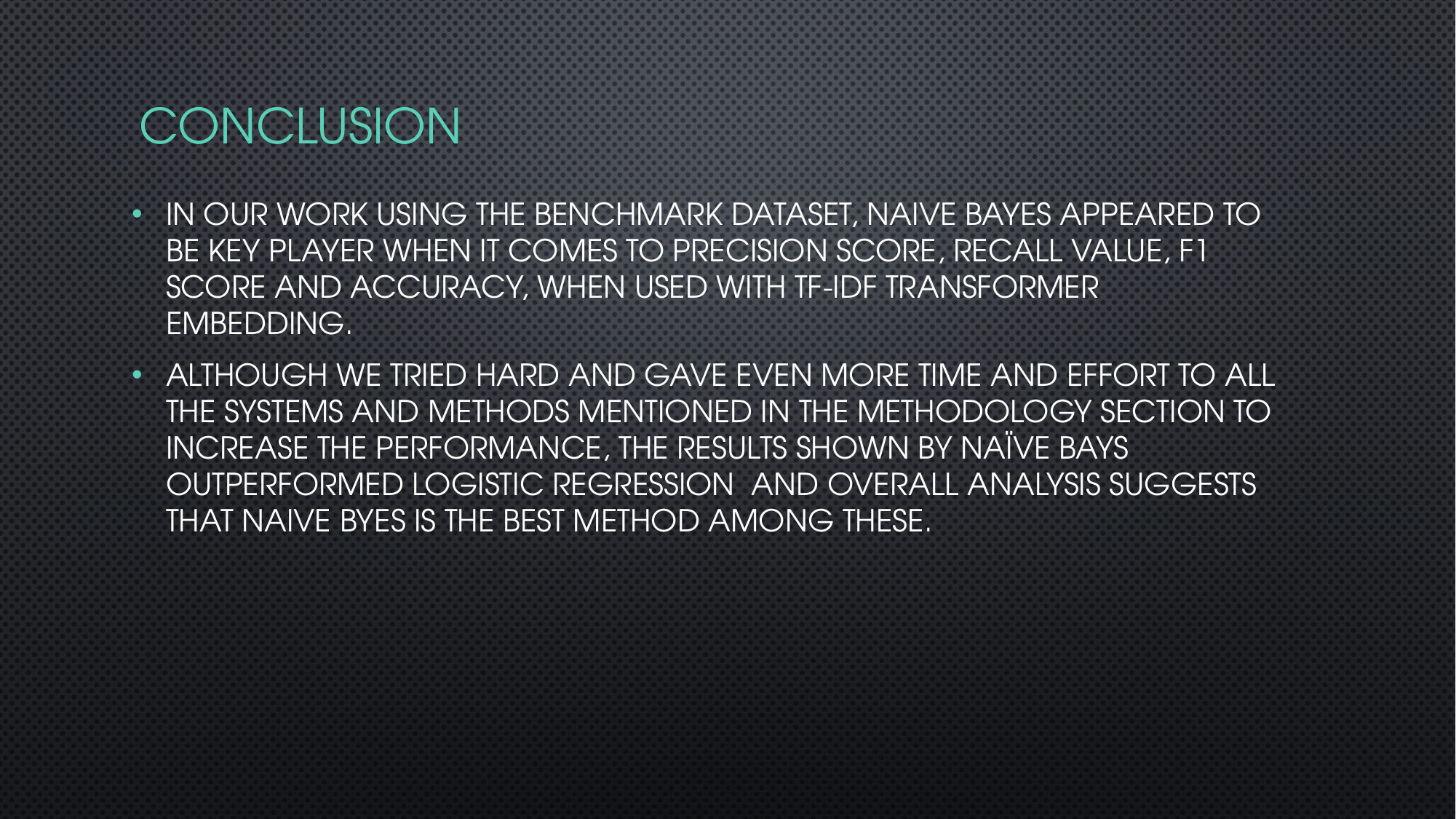

# Conclusion
In our work using the benchmark dataset, Naive Bayes appeared to be key player when it comes to precision score, recall value, F1 score and accuracy, when used with TF-IDF transformer embedding.
Although we tried hard and gave even more time and effort to all the systems and methods mentioned in the methodology section to increase the performance, the results shown by Naïve Bays outperformed logistic regression  and overall analysis suggests that Naive Byes is the best method among these.